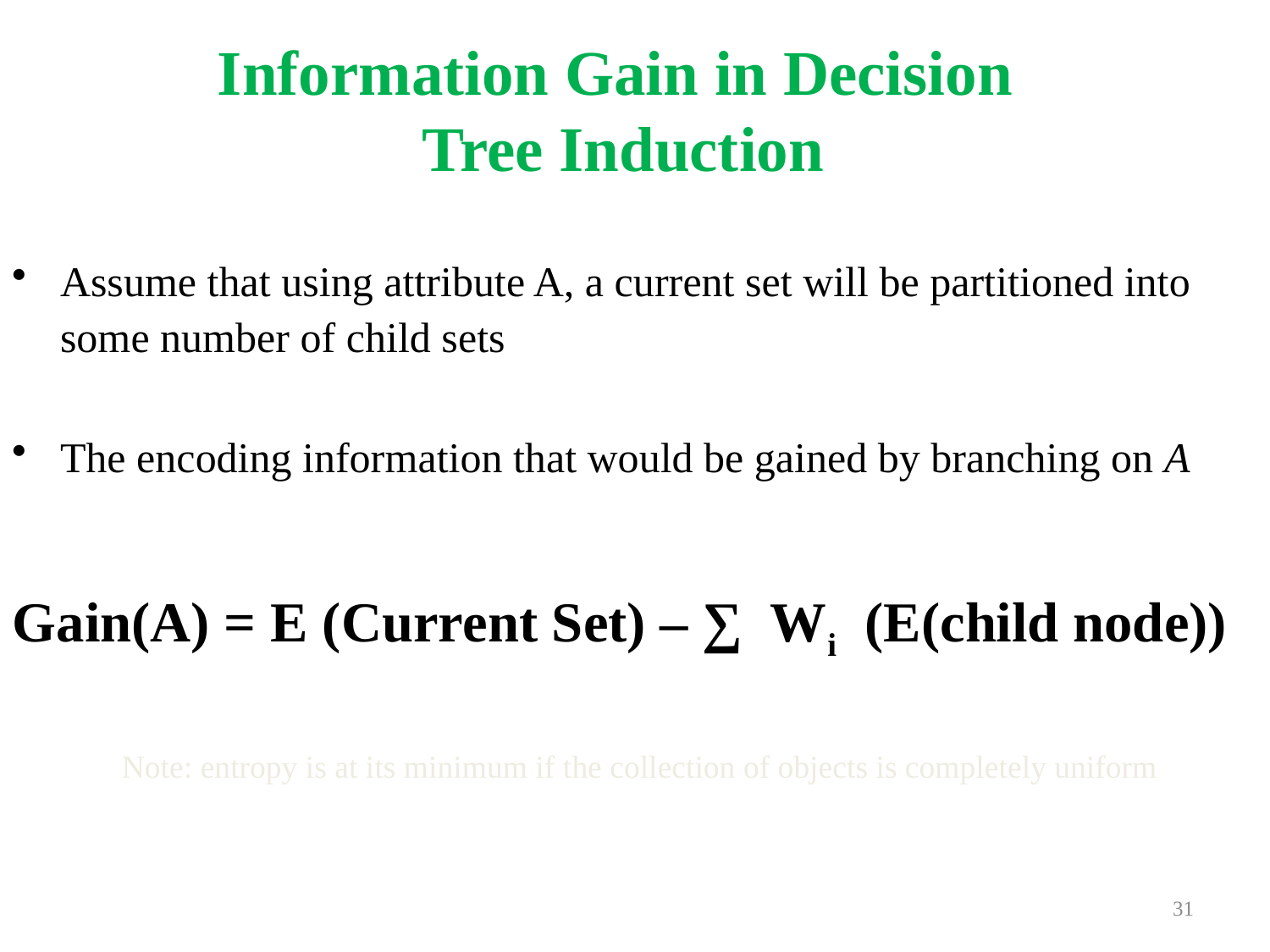

Information Gain in Decision
Tree Induction
Assume that using attribute A, a current set will be partitioned into some number of child sets

The encoding information that would be gained by branching on A

Gain(A) = E (Current Set) – ∑  Wi  (E(child node))
Note: entropy is at its minimum if the collection of objects is completely uniform
31